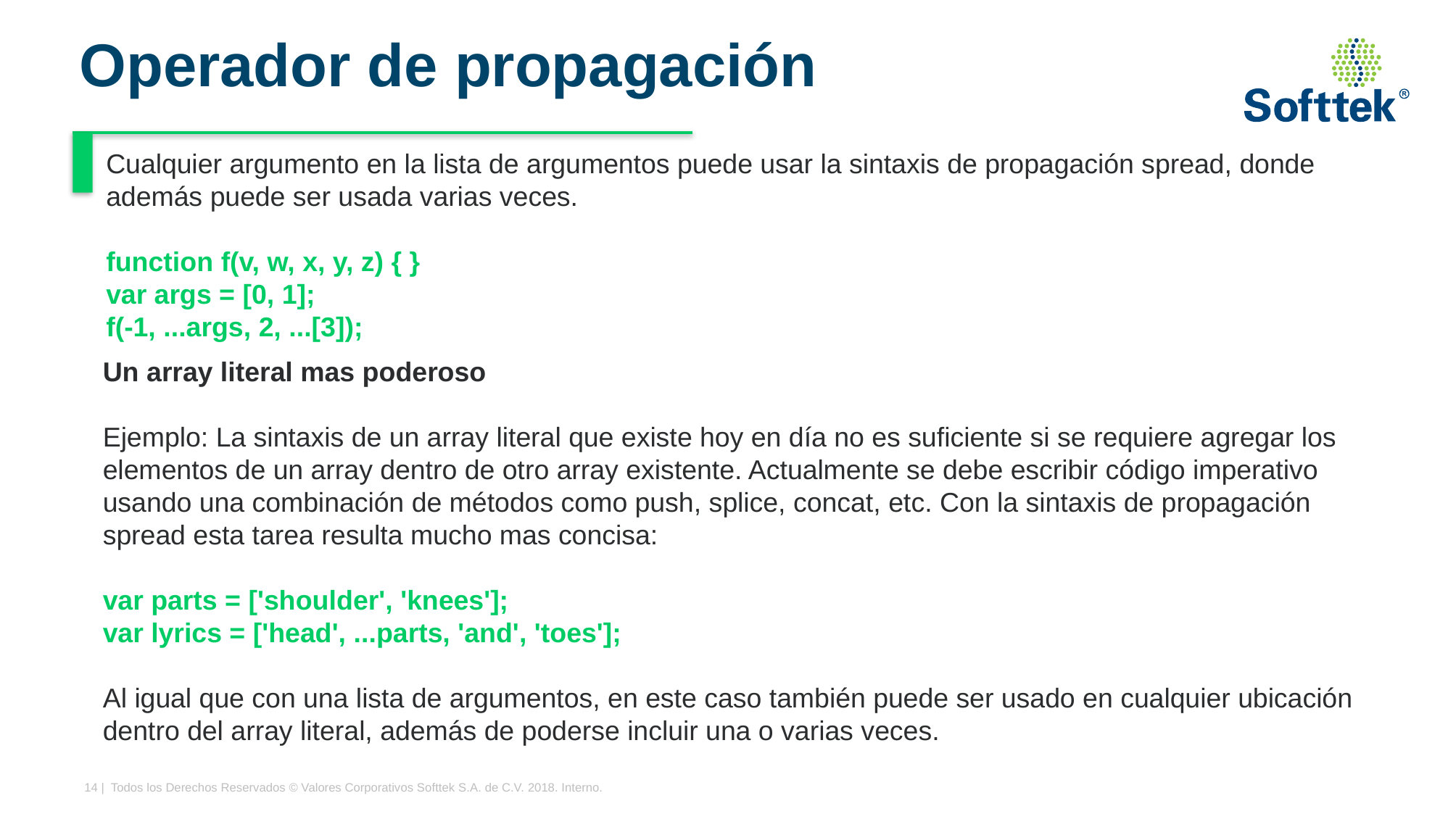

# Operador de propagación

Cualquier argumento en la lista de argumentos puede usar la sintaxis de propagación spread, donde además puede ser usada varias veces.

function f(v, w, x, y, z) { }
var args = [0, 1];
f(-1, ...args, 2, ...[3]);
Un array literal mas poderoso

Ejemplo: La sintaxis de un array literal que existe hoy en día no es suficiente si se requiere agregar los elementos de un array dentro de otro array existente. Actualmente se debe escribir código imperativo usando una combinación de métodos como push, splice, concat, etc. Con la sintaxis de propagación spread esta tarea resulta mucho mas concisa:

var parts = ['shoulder', 'knees'];
var lyrics = ['head', ...parts, 'and', 'toes'];

Al igual que con una lista de argumentos, en este caso también puede ser usado en cualquier ubicación dentro del array literal, además de poderse incluir una o varias veces.